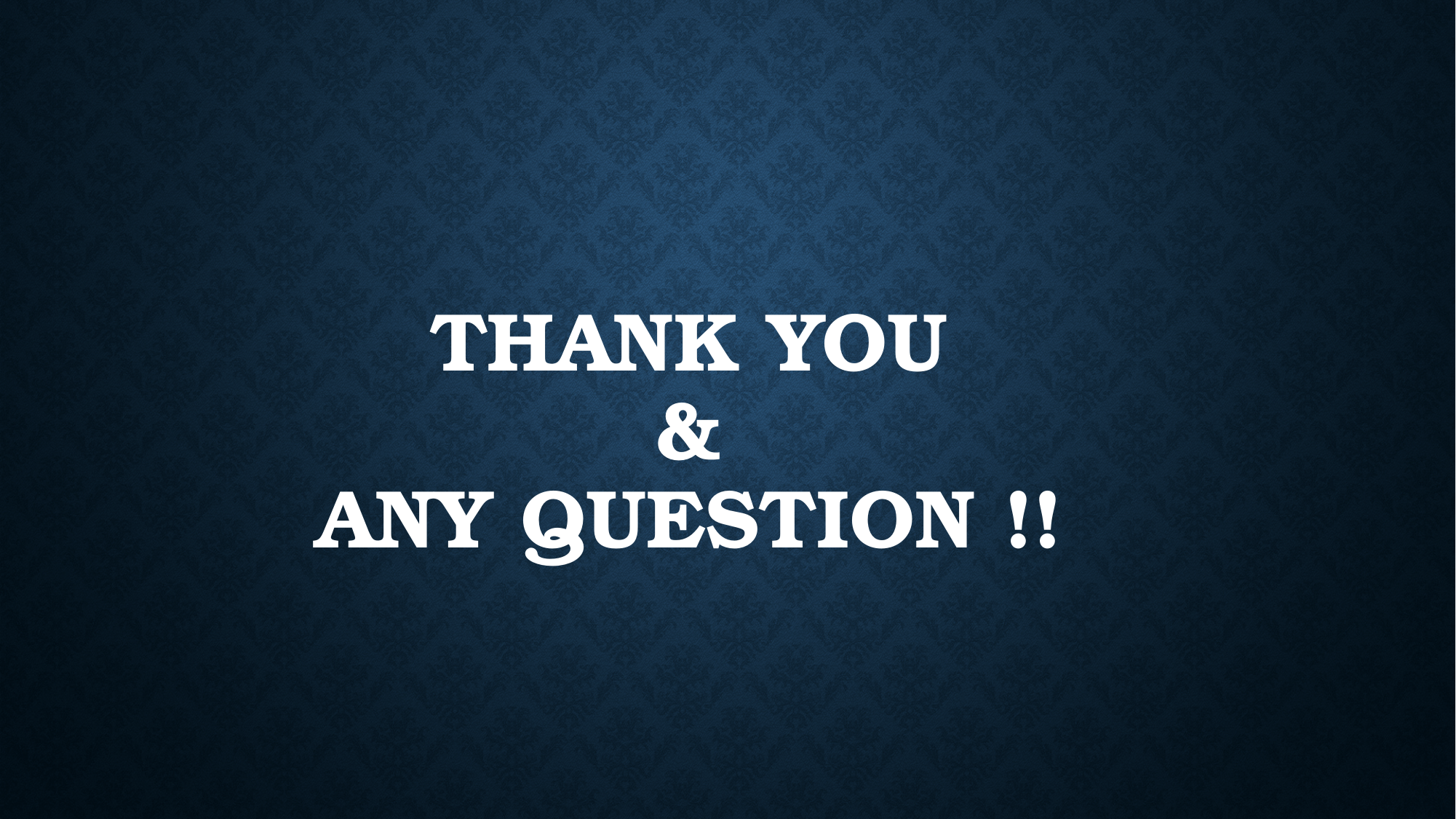

# Thank you & any question !!